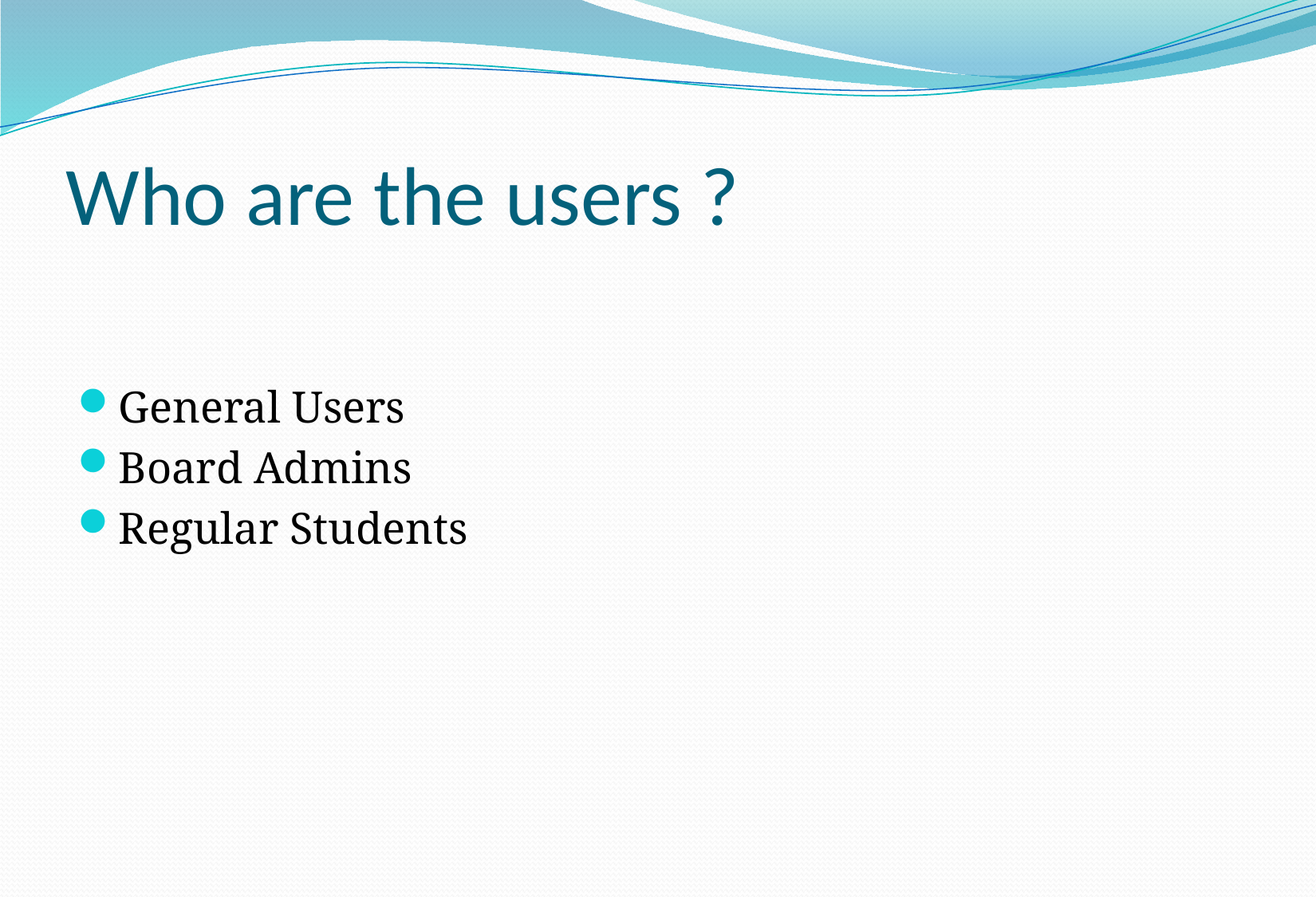

# Who are the users ?

General Users
Board Admins
Regular Students